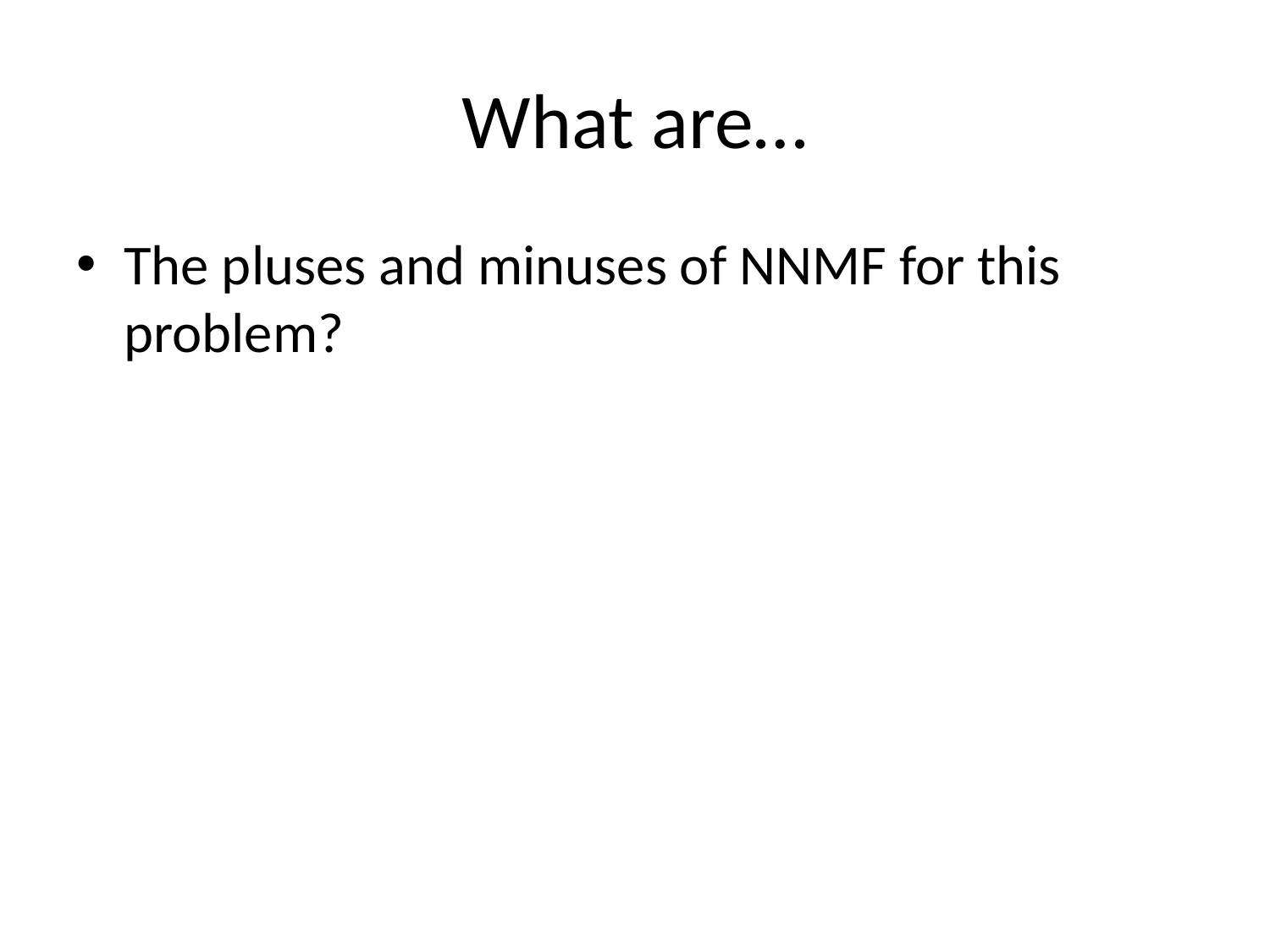

# What are…
The pluses and minuses of NNMF for this problem?